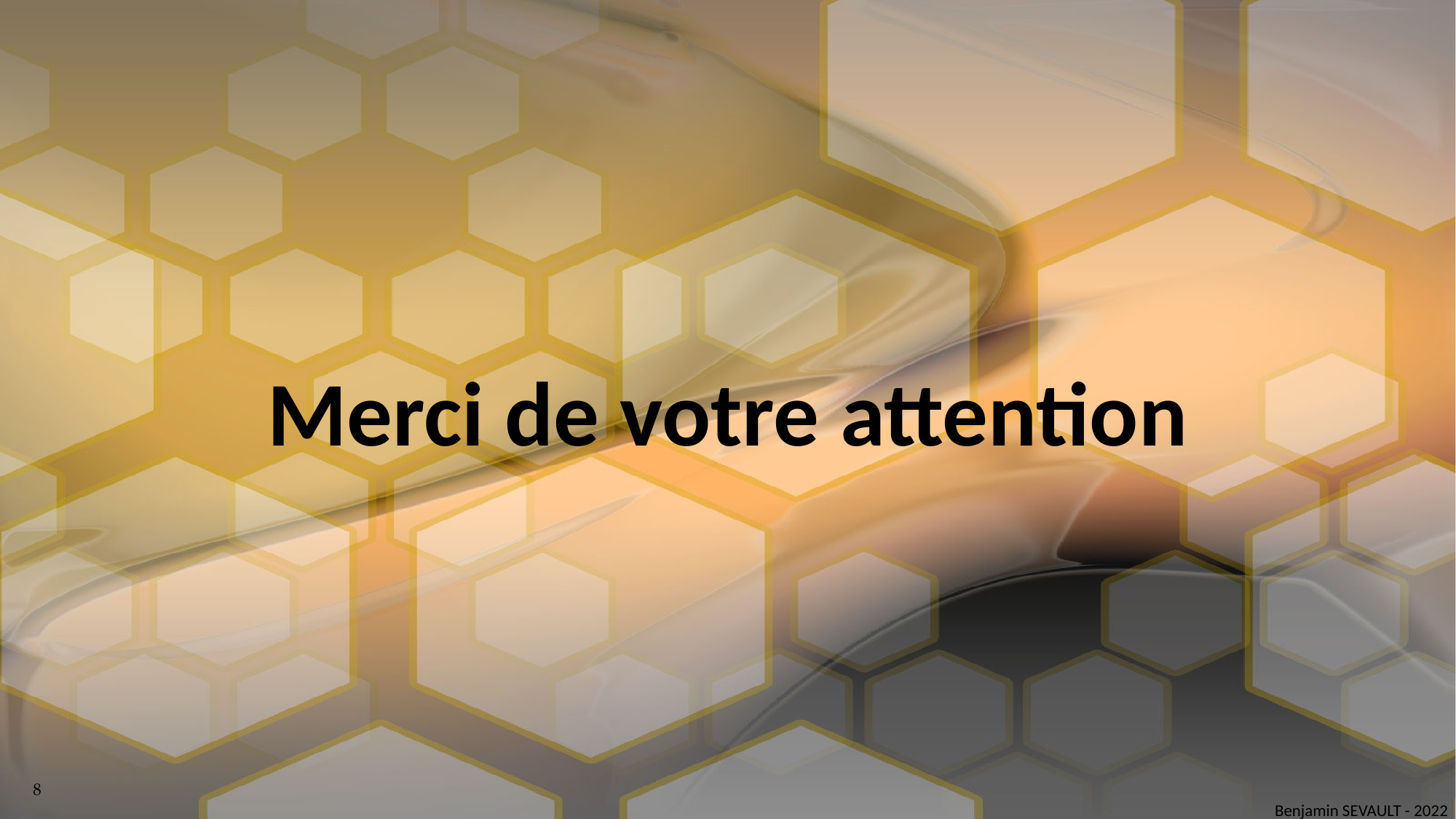

Merci de votre attention
8
Benjamin SEVAULT - 2022